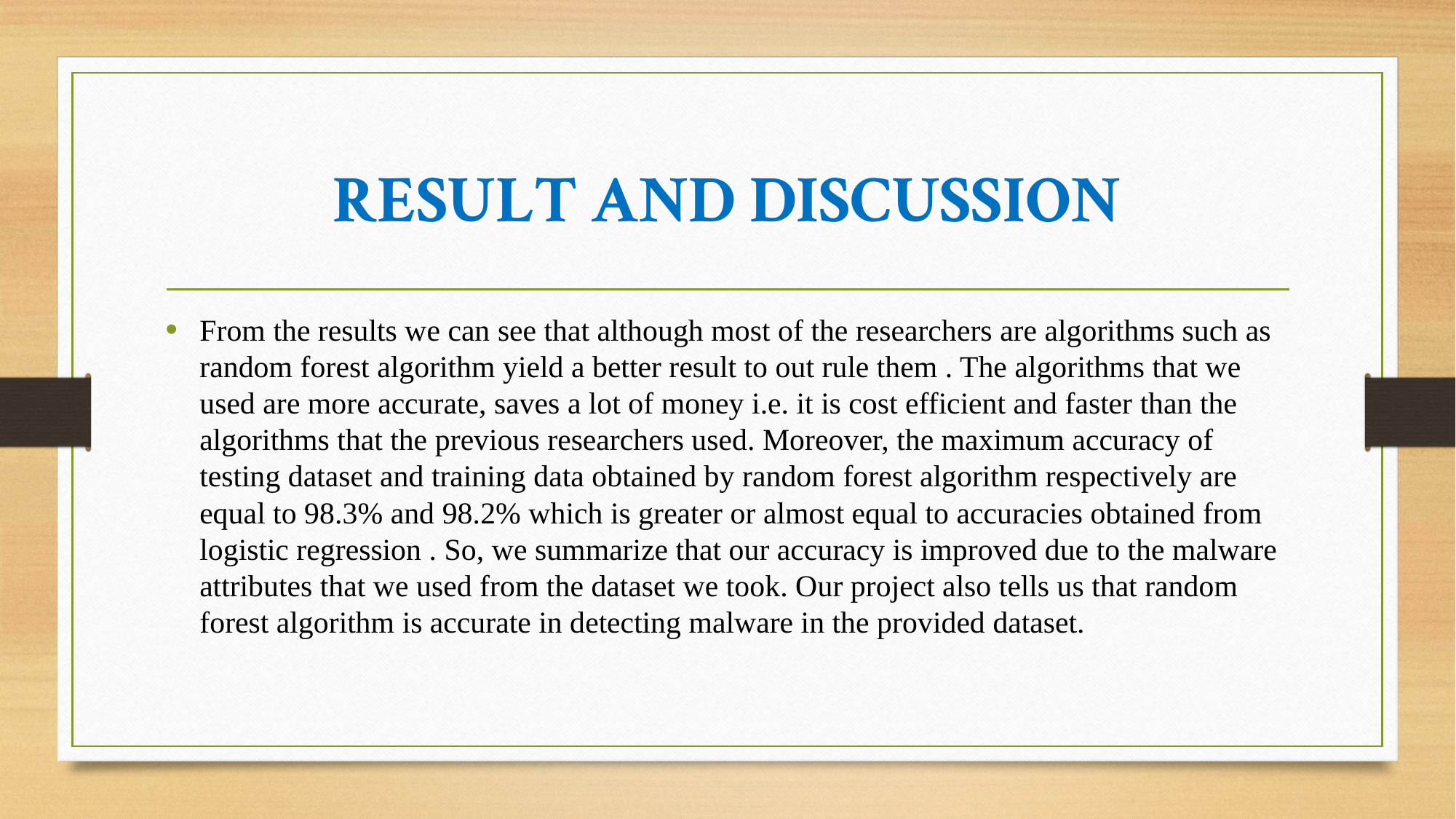

# RESULT AND DISCUSSION
From the results we can see that although most of the researchers are algorithms such as  random forest algorithm yield a better result to out rule them . The algorithms that we used are more accurate, saves a lot of money i.e. it is cost efficient and faster than the algorithms that the previous researchers used. Moreover, the maximum accuracy of testing dataset and training data obtained by random forest algorithm respectively are equal to 98.3% and 98.2% which is greater or almost equal to accuracies obtained from logistic regression . So, we summarize that our accuracy is improved due to the malware attributes that we used from the dataset we took. Our project also tells us that random forest algorithm is accurate in detecting malware in the provided dataset.